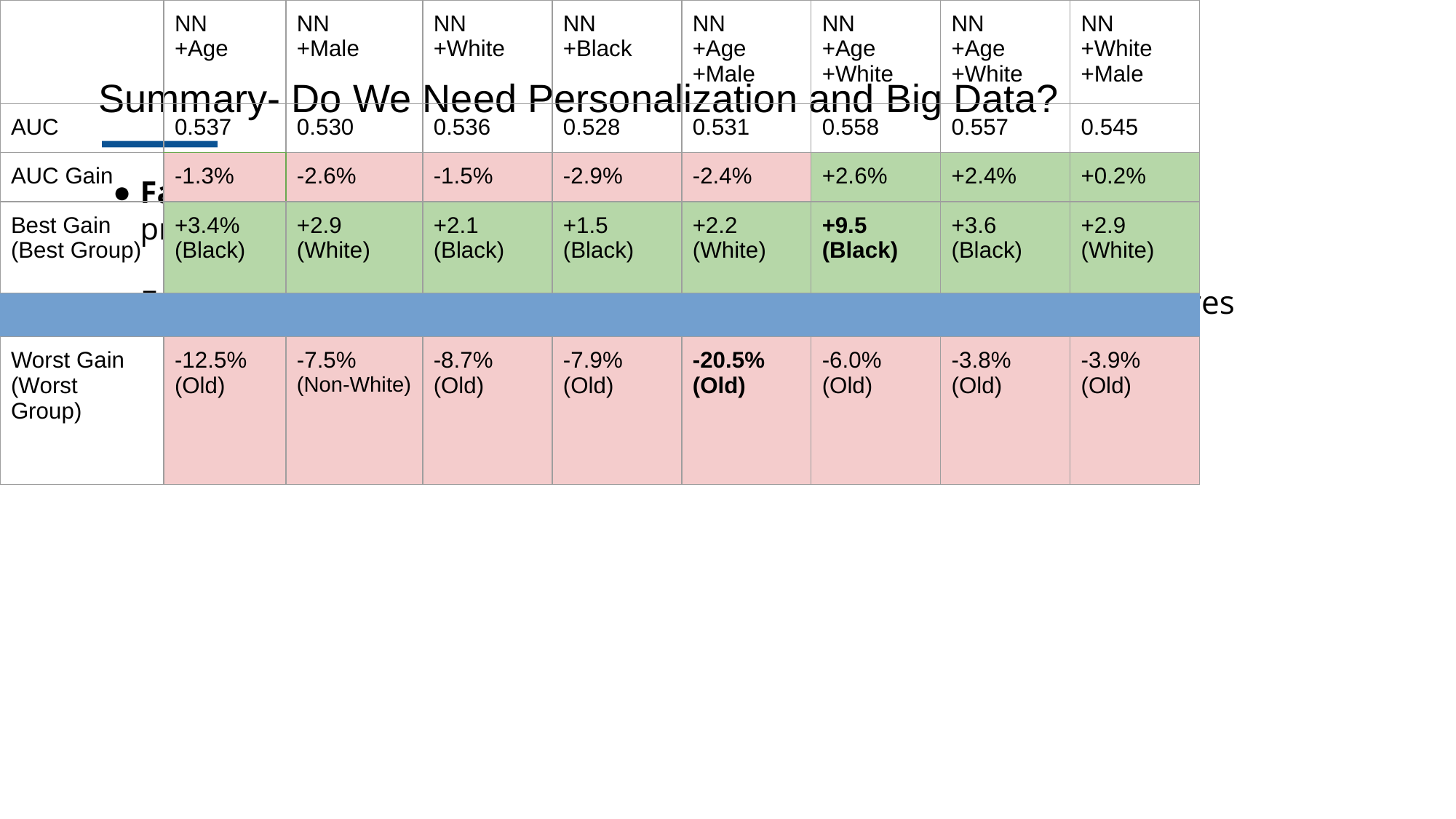

# Summary- Do We Need Personalization and Big Data?

Fair Use- Personalised models should result in improved performance to predict no finding across all subgroups compared to the generic model
Evaluation of Image embedding + Random forest with additional features

|  | NN +Age | NN +Male | NN +White | NN +Black | NN +Age +Male | NN +Age +White | NN +Age +White | NN +White +Male |
| --- | --- | --- | --- | --- | --- | --- | --- | --- |
| AUC | 0.537 | 0.530 | 0.536 | 0.528 | 0.531 | 0.558 | 0.557 | 0.545 |
| AUC Gain | -1.3% | -2.6% | -1.5% | -2.9% | -2.4% | +2.6% | +2.4% | +0.2% |
| Best Gain (Best Group) | +3.4% (Black) | +2.9 (White) | +2.1 (Black) | +1.5 (Black) | +2.2 (White) | +9.5 (Black) | +3.6 (Black) | +2.9 (White) |
|  |  |  |  |  |  |  |  |  |
| Worst Gain (Worst Group) | -12.5% (Old) | -7.5% (Non-White) | -8.7% (Old) | -7.9% (Old) | -20.5% (Old) | -6.0% (Old) | -3.8% (Old) | -3.9% (Old) |
|  |  |  |  |  |  |  |  |  |
| Ratio gain/viol | 3/5 | 2/6 | 1/7 | 1/7 | 1/7 | 5/3 | 6/2 | 4/4 |